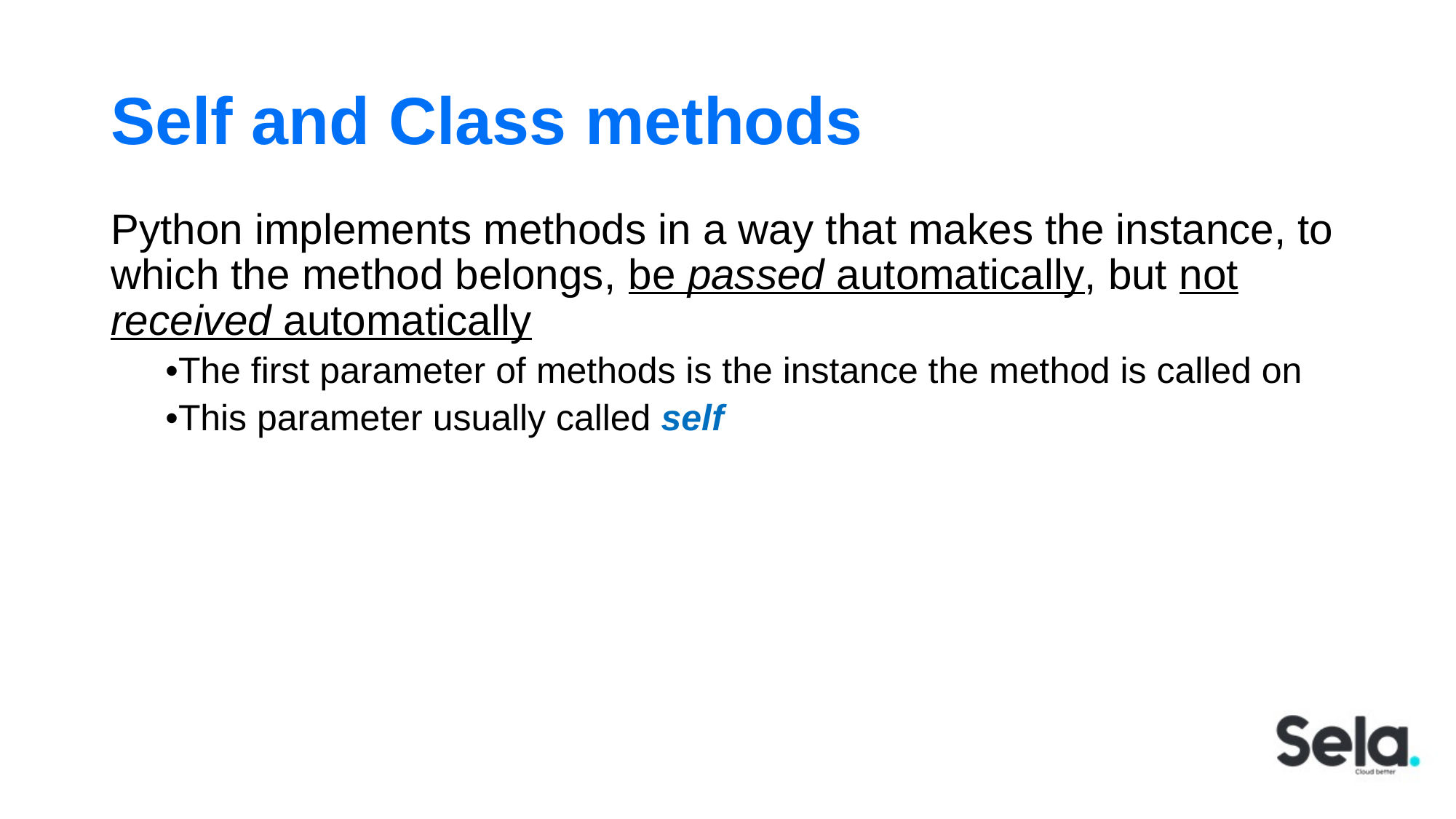

# Self and Class methods
Python implements methods in a way that makes the instance, to which the method belongs, be passed automatically, but not received automatically
•The first parameter of methods is the instance the method is called on
•This parameter usually called self